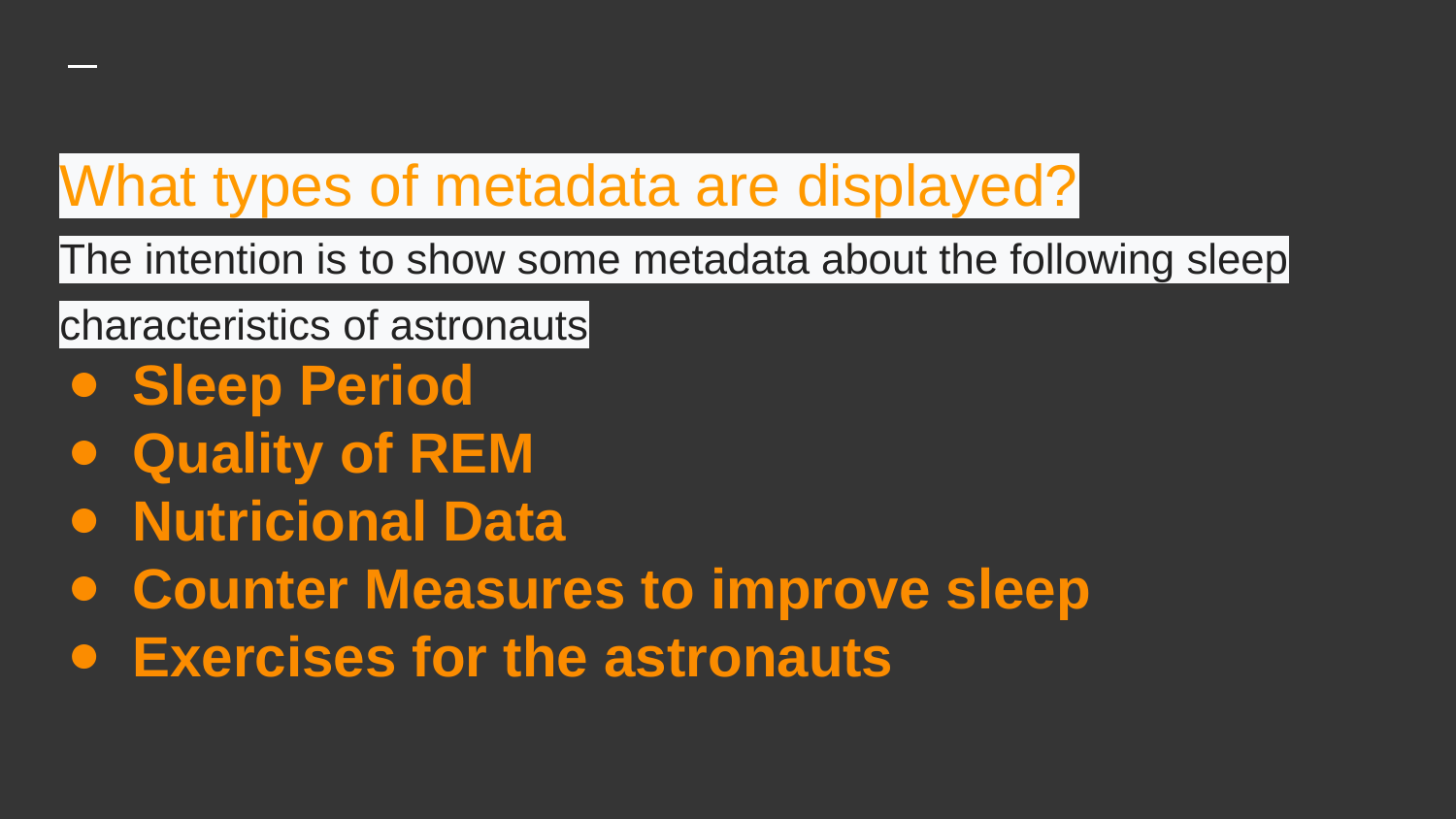

# What types of metadata are displayed?
The intention is to show some metadata about the following sleep characteristics of astronauts
Sleep Period
Quality of REM
Nutricional Data
Counter Measures to improve sleep
Exercises for the astronauts